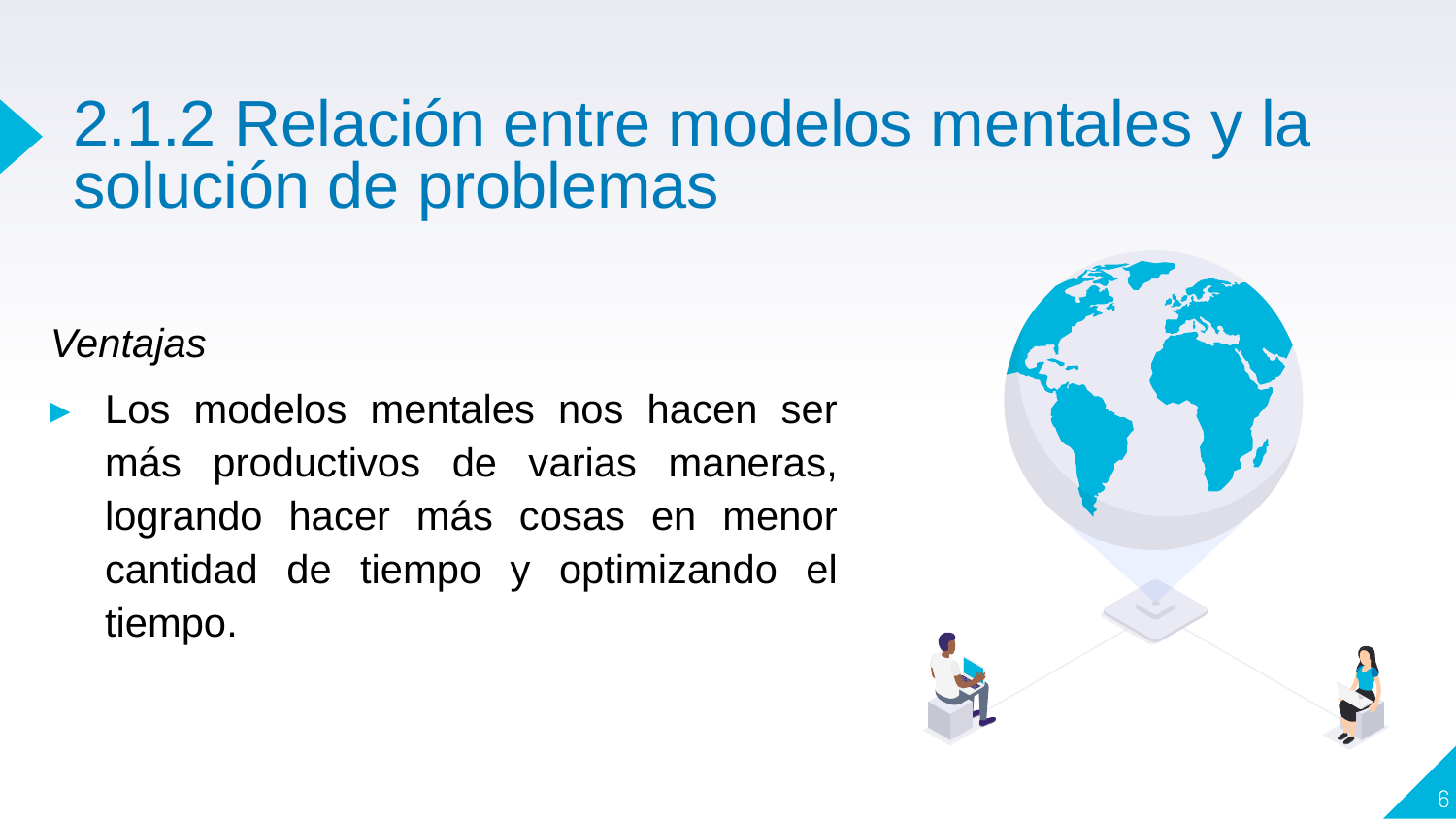

# 2.1.2 Relación entre modelos mentales y la solución de problemas

Ventajas
Los modelos mentales nos hacen ser más productivos de varias maneras, logrando hacer más cosas en menor cantidad de tiempo y optimizando el tiempo.

6